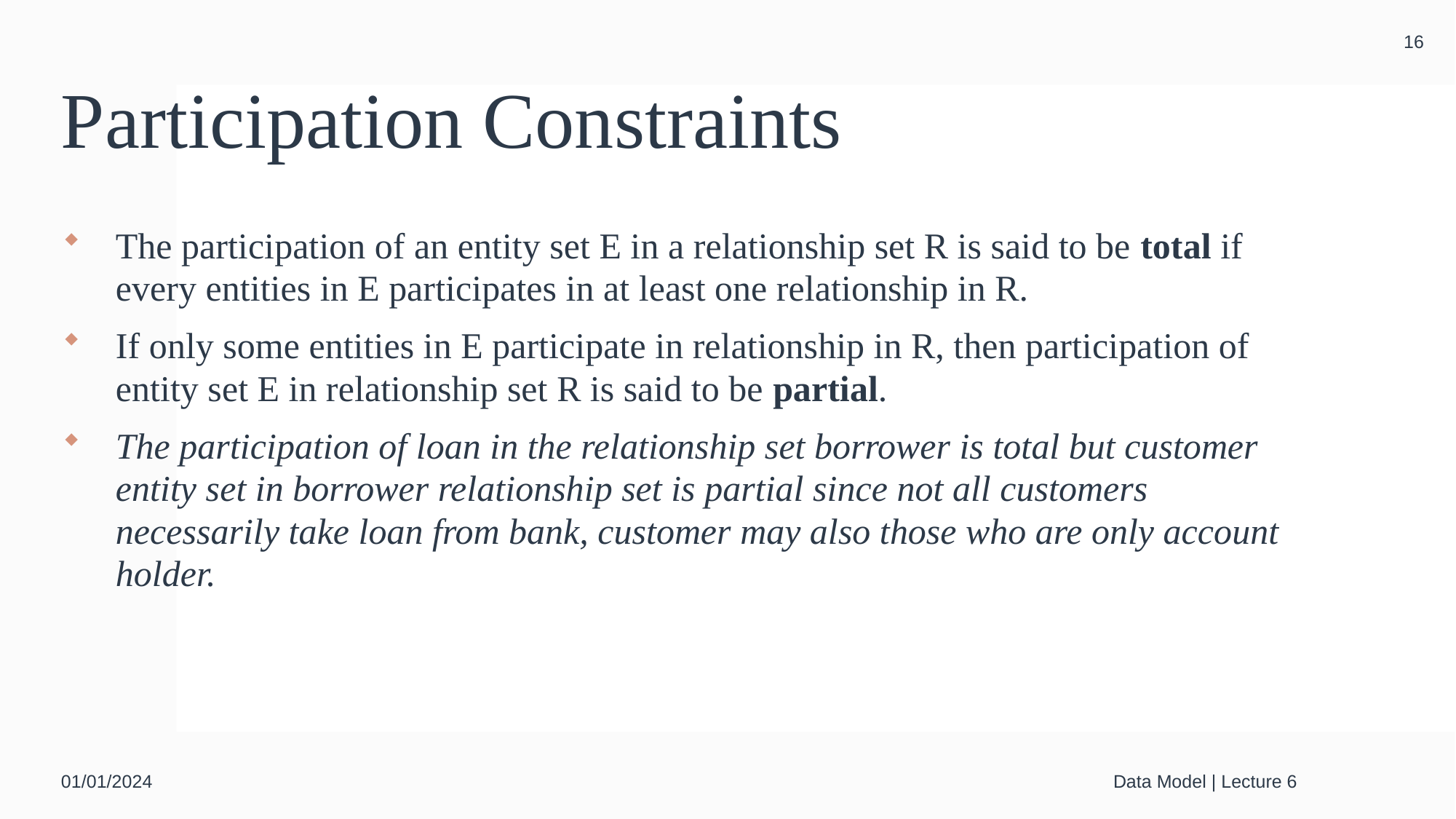

16
# Participation Constraints
The participation of an entity set E in a relationship set R is said to be total if every entities in E participates in at least one relationship in R.
If only some entities in E participate in relationship in R, then participation of entity set E in relationship set R is said to be partial.
The participation of loan in the relationship set borrower is total but customer entity set in borrower relationship set is partial since not all customers necessarily take loan from bank, customer may also those who are only account holder.
01/01/2024
Data Model | Lecture 6